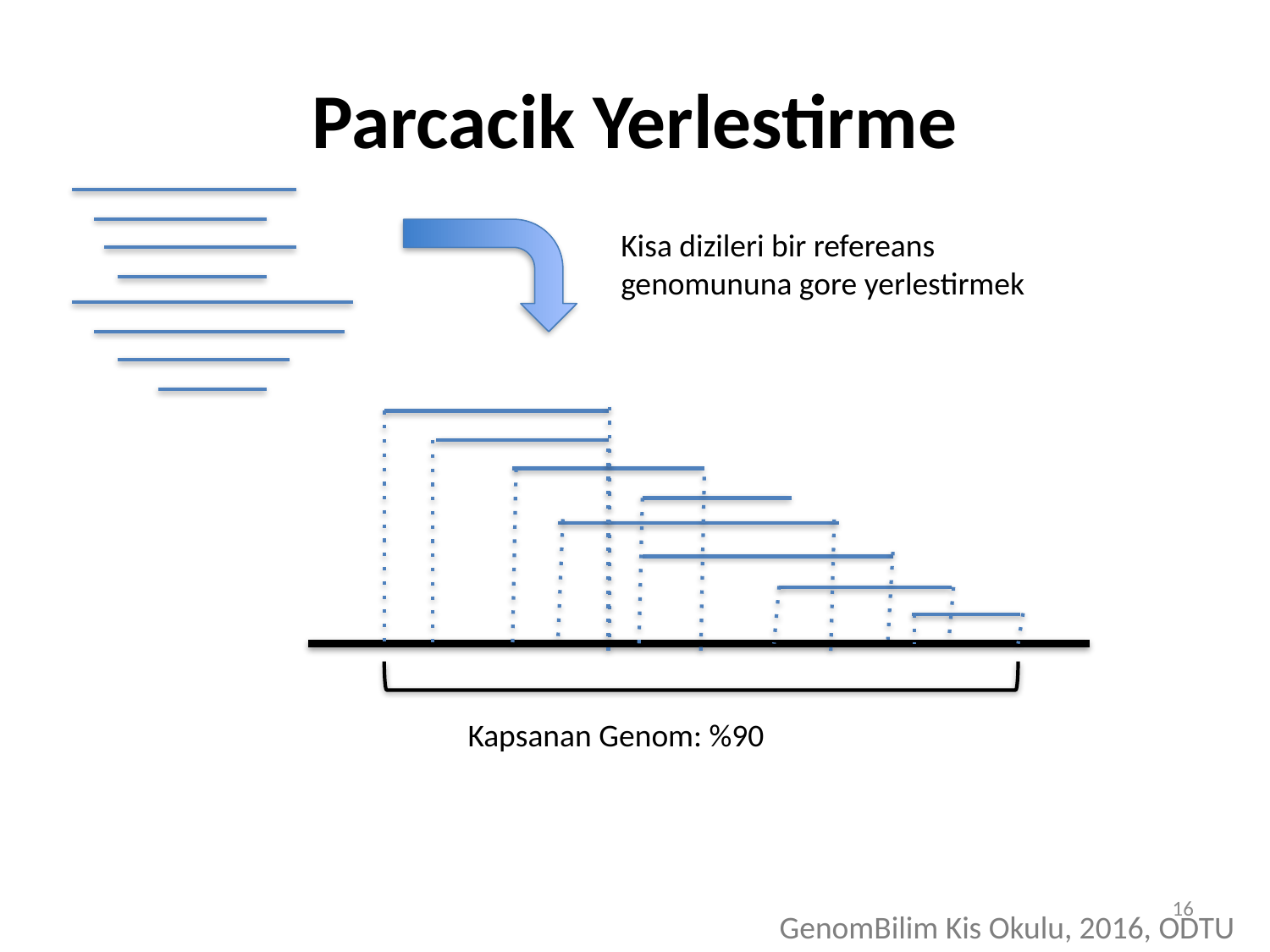

Parcacik Yerlestirme

Kisa dizileri bir refereans genomununa gore yerlestirmek

Kapsanan Genom: %90
16
GenomBilim Kis Okulu, 2016, ODTU